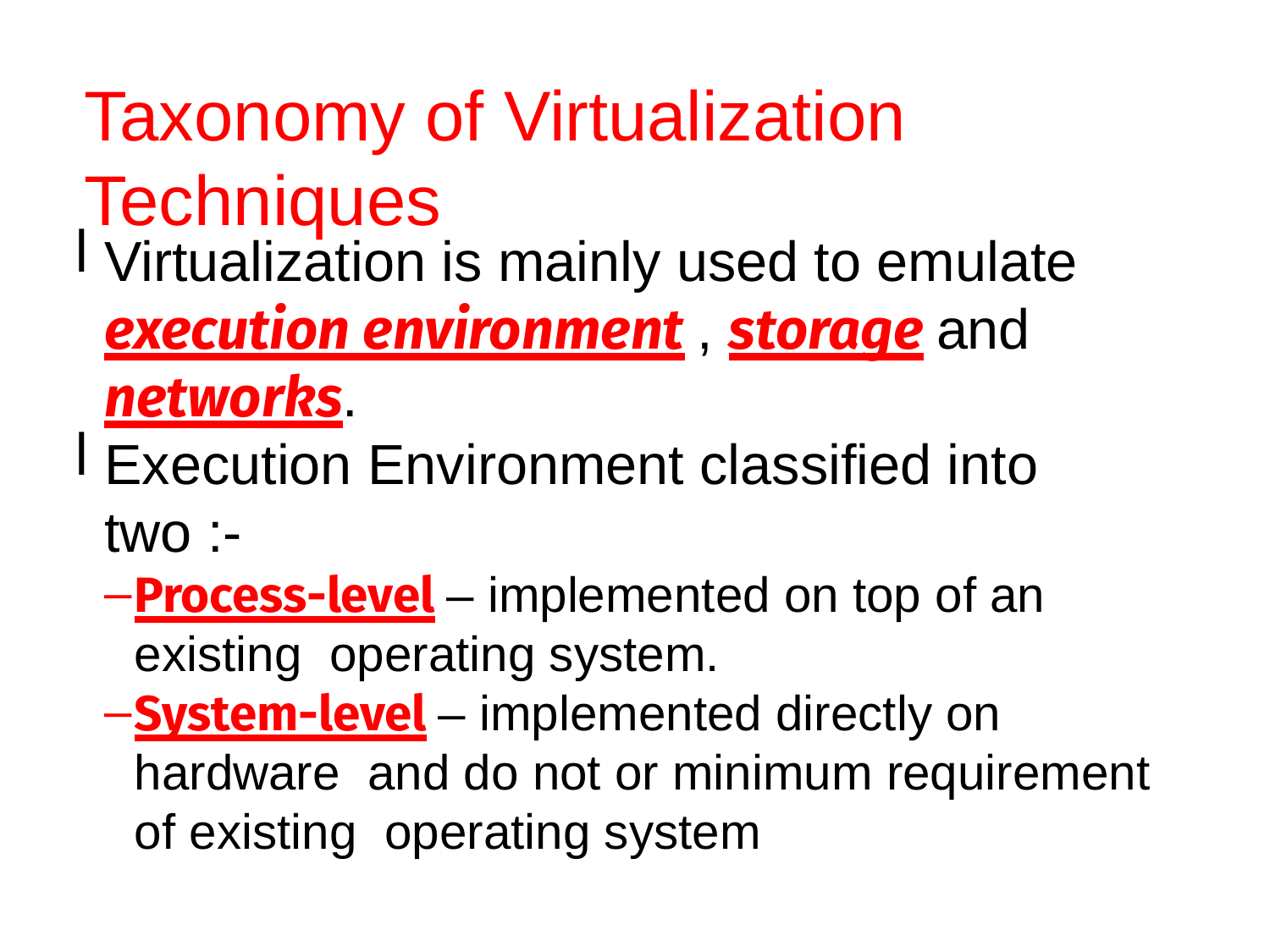

Taxonomy of Virtualization Techniques
Virtualization is mainly used to emulate  execution environment , storage and  networks.
Execution Environment classified into two :-
Process-level – implemented on top of an existing  operating system.
System-level – implemented directly on hardware  and do not or minimum requirement of existing  operating system